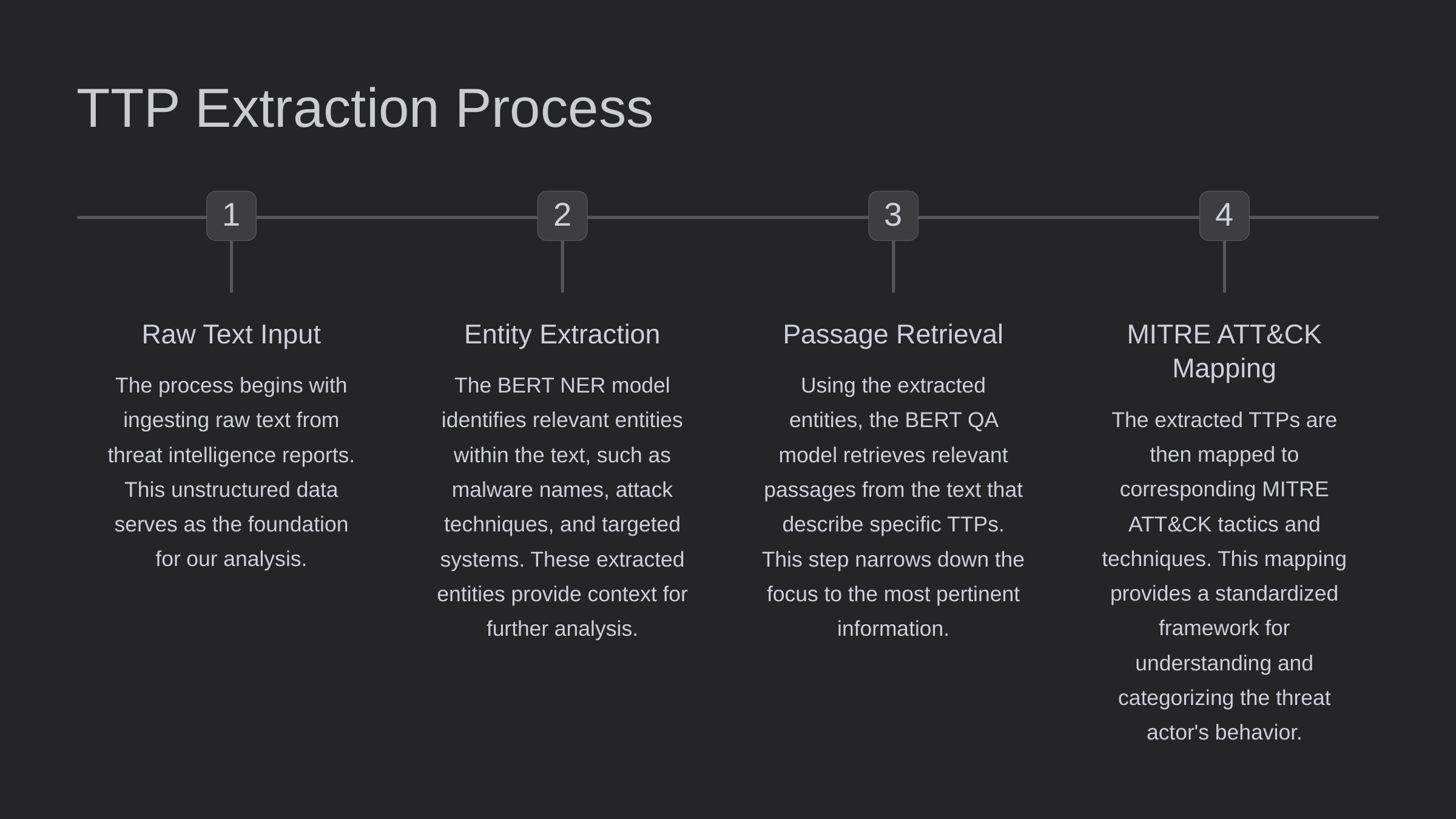

TTP Extraction Process

1
2
3
4

Raw Text Input
Entity Extraction
Passage Retrieval
MITRE ATT&CK Mapping
The process begins with ingesting raw text from threat intelligence reports. This unstructured data serves as the foundation for our analysis.
The BERT NER model identifies relevant entities within the text, such as malware names, attack techniques, and targeted systems. These extracted entities provide context for further analysis.
Using the extracted entities, the BERT QA model retrieves relevant passages from the text that describe specific TTPs. This step narrows down the focus to the most pertinent information.
The extracted TTPs are then mapped to corresponding MITRE ATT&CK tactics and techniques. This mapping provides a standardized framework for understanding and categorizing the threat actor's behavior.